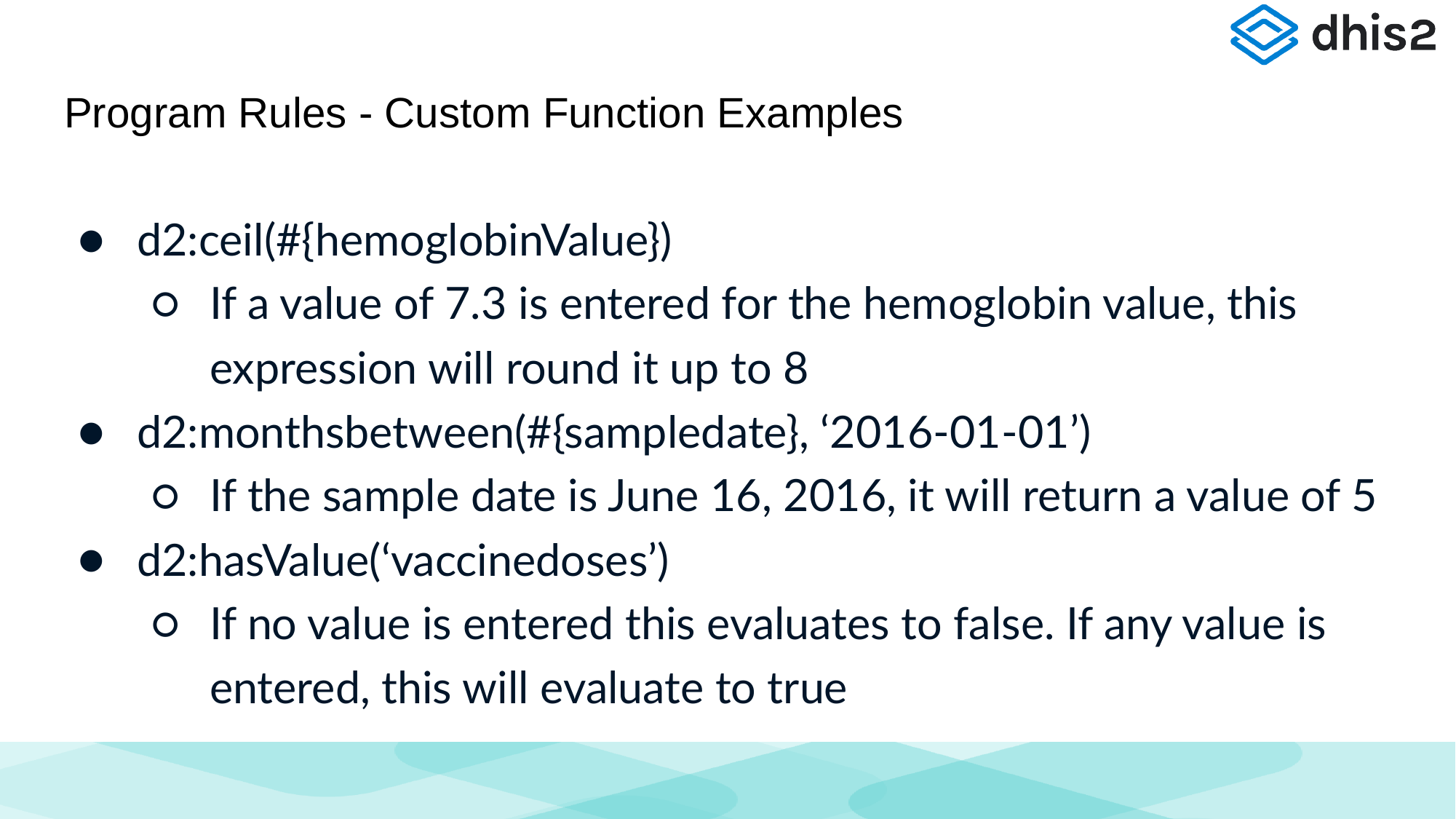

# Program Rules - Custom Function Examples
d2:ceil(#{hemoglobinValue})
If a value of 7.3 is entered for the hemoglobin value, this expression will round it up to 8
d2:monthsbetween(#{sampledate}, ‘2016-01-01’)
If the sample date is June 16, 2016, it will return a value of 5
d2:hasValue(‘vaccinedoses’)
If no value is entered this evaluates to false. If any value is entered, this will evaluate to true